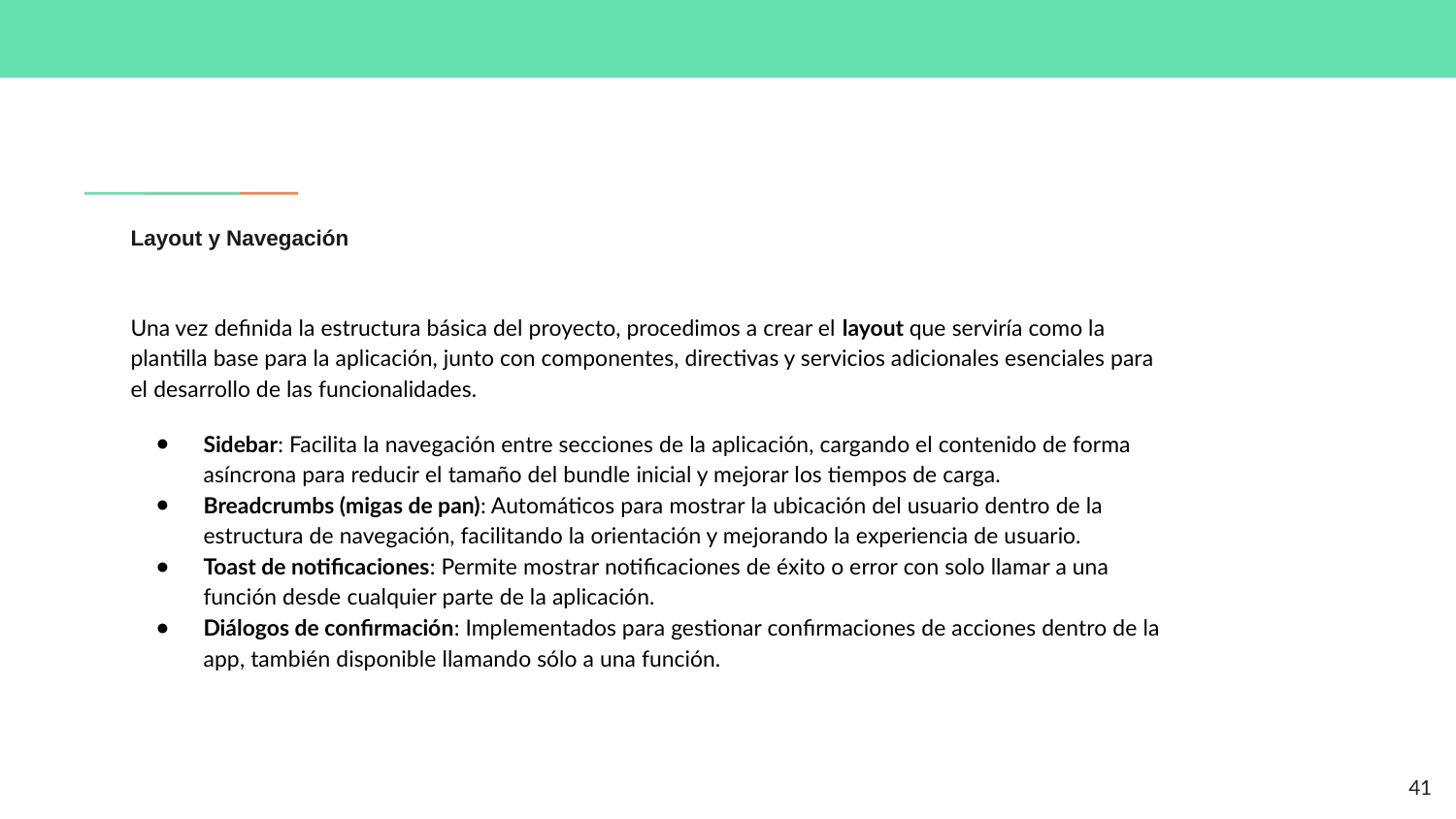

# Layout y Navegación
Una vez definida la estructura básica del proyecto, procedimos a crear el layout que serviría como la plantilla base para la aplicación, junto con componentes, directivas y servicios adicionales esenciales para el desarrollo de las funcionalidades.
Sidebar: Facilita la navegación entre secciones de la aplicación, cargando el contenido de forma asíncrona para reducir el tamaño del bundle inicial y mejorar los tiempos de carga.
Breadcrumbs (migas de pan): Automáticos para mostrar la ubicación del usuario dentro de la estructura de navegación, facilitando la orientación y mejorando la experiencia de usuario.
Toast de notificaciones: Permite mostrar notificaciones de éxito o error con solo llamar a una función desde cualquier parte de la aplicación.
Diálogos de confirmación: Implementados para gestionar confirmaciones de acciones dentro de la app, también disponible llamando sólo a una función.

41